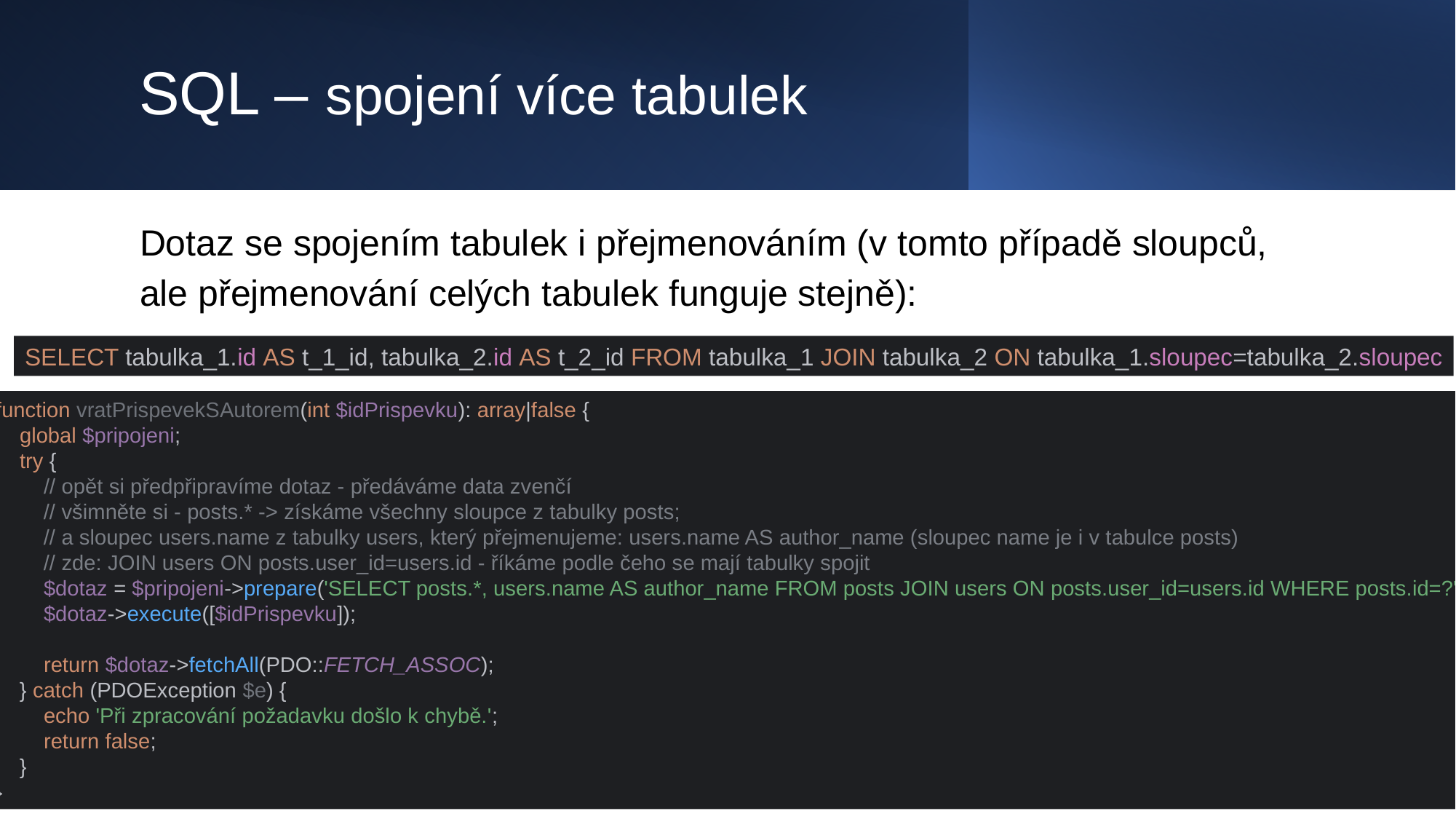

# SQL – spojení více tabulek
Dotaz se spojením tabulek i přejmenováním (v tomto případě sloupců, ale přejmenování celých tabulek funguje stejně):
SELECT tabulka_1.id AS t_1_id, tabulka_2.id AS t_2_id FROM tabulka_1 JOIN tabulka_2 ON tabulka_1.sloupec=tabulka_2.sloupec
function vratPrispevekSAutorem(int $idPrispevku): array|false {
    global $pripojeni;
    try {
        // opět si předpřipravíme dotaz - předáváme data zvenčí
        // všimněte si - posts.* -> získáme všechny sloupce z tabulky posts;
        // a sloupec users.name z tabulky users, který přejmenujeme: users.name AS author_name (sloupec name je i v tabulce posts)
        // zde: JOIN users ON posts.user_id=users.id - říkáme podle čeho se mají tabulky spojit
        $dotaz = $pripojeni->prepare('SELECT posts.*, users.name AS author_name FROM posts JOIN users ON posts.user_id=users.id WHERE posts.id=?');
        $dotaz->execute([$idPrispevku]);
        return $dotaz->fetchAll(PDO::FETCH_ASSOC);
    } catch (PDOException $e) {
        echo 'Při zpracování požadavku došlo k chybě.';
        return false;
    }
}